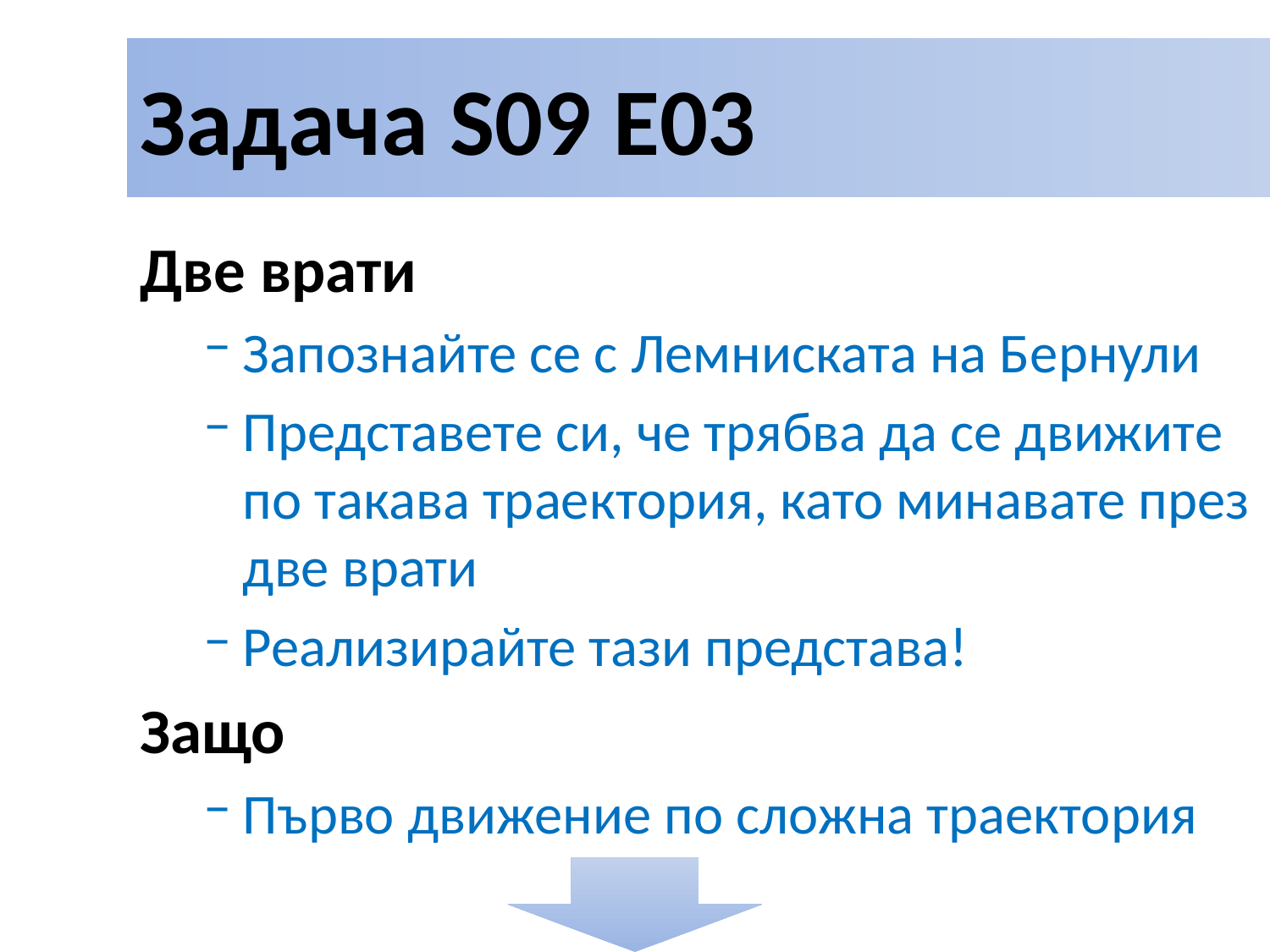

# Задача S09 E03
Две врати
Запознайте се с Лемниската на Бернули
Представете си, че трябва да се движите по такава траектория, като минавате през две врати
Реализирайте тази представа!
Защо
Първо движение по сложна траектория